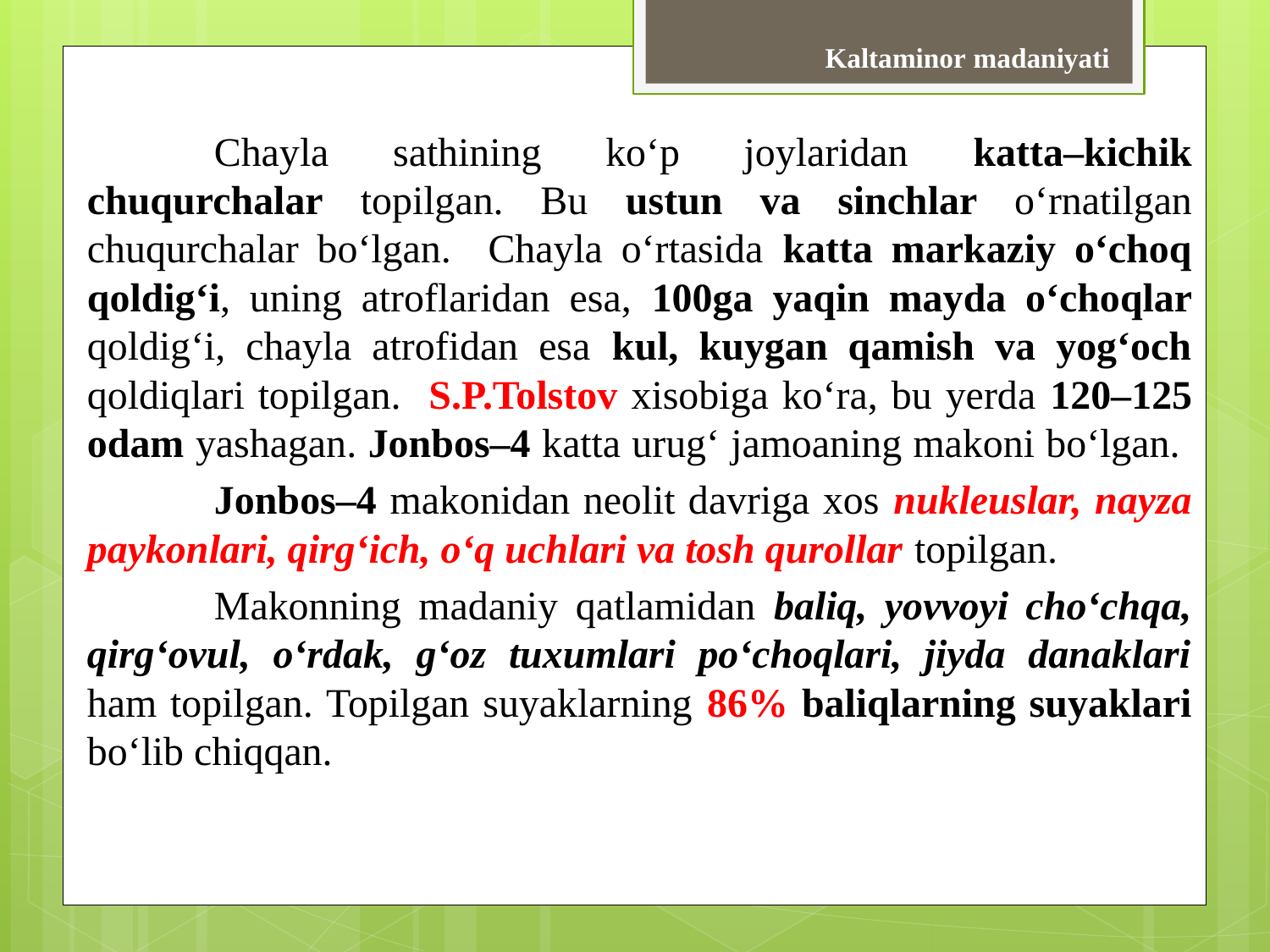

Kaltaminor madaniyati
	Chayla sathining ko‘p joylaridan katta–kichik chuqurchalar topilgan. Bu ustun va sinchlar o‘rnatilgan chuqurchalar bo‘lgan.  Chayla o‘rtasida katta markaziy o‘choq qoldig‘i, uning atroflaridan esa, 100ga yaqin mayda o‘choqlar qoldig‘i, chayla atrofidan esa kul, kuygan qamish va yog‘och qoldiqlari topilgan.  S.P.Tolstov xisobiga ko‘ra, bu yerda 120–125 odam yashagan. Jonbos–4 katta urug‘ jamoaning makoni bo‘lgan.
	Jonbos–4 makonidan neolit davriga xos nukleuslar, nayza paykonlari, qirg‘ich, o‘q uchlari va tosh qurollar topilgan.
	Makonning madaniy qatlamidan baliq, yovvoyi cho‘chqa, qirg‘ovul, o‘rdak, g‘oz tuxumlari po‘choqlari, jiyda danaklari ham topilgan. Topilgan suyaklarning 86% baliqlarning suyaklari bo‘lib chiqqan.